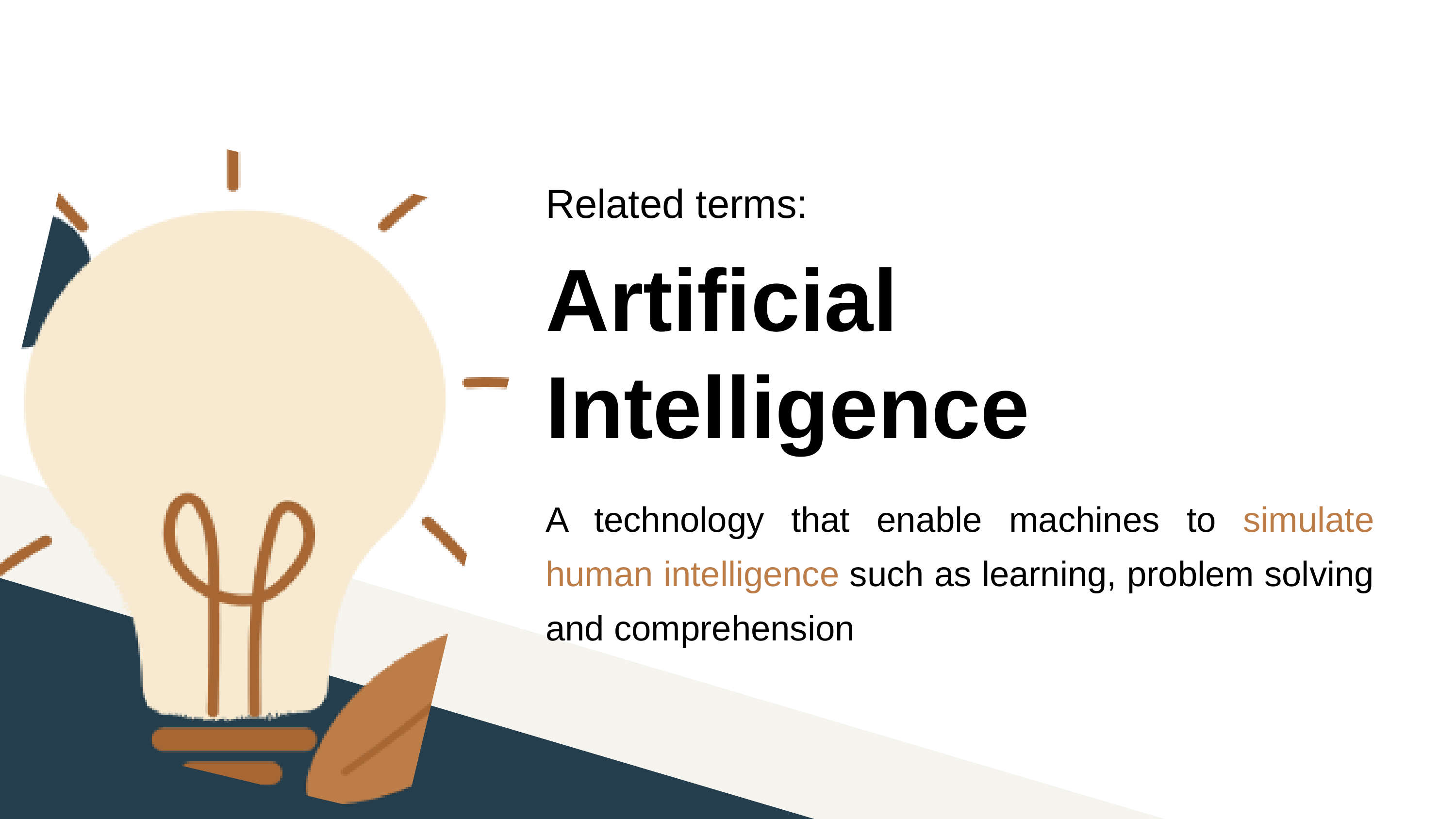

Related terms:
Artificial Intelligence
A technology that enable machines to simulate human intelligence such as learning, problem solving and comprehension